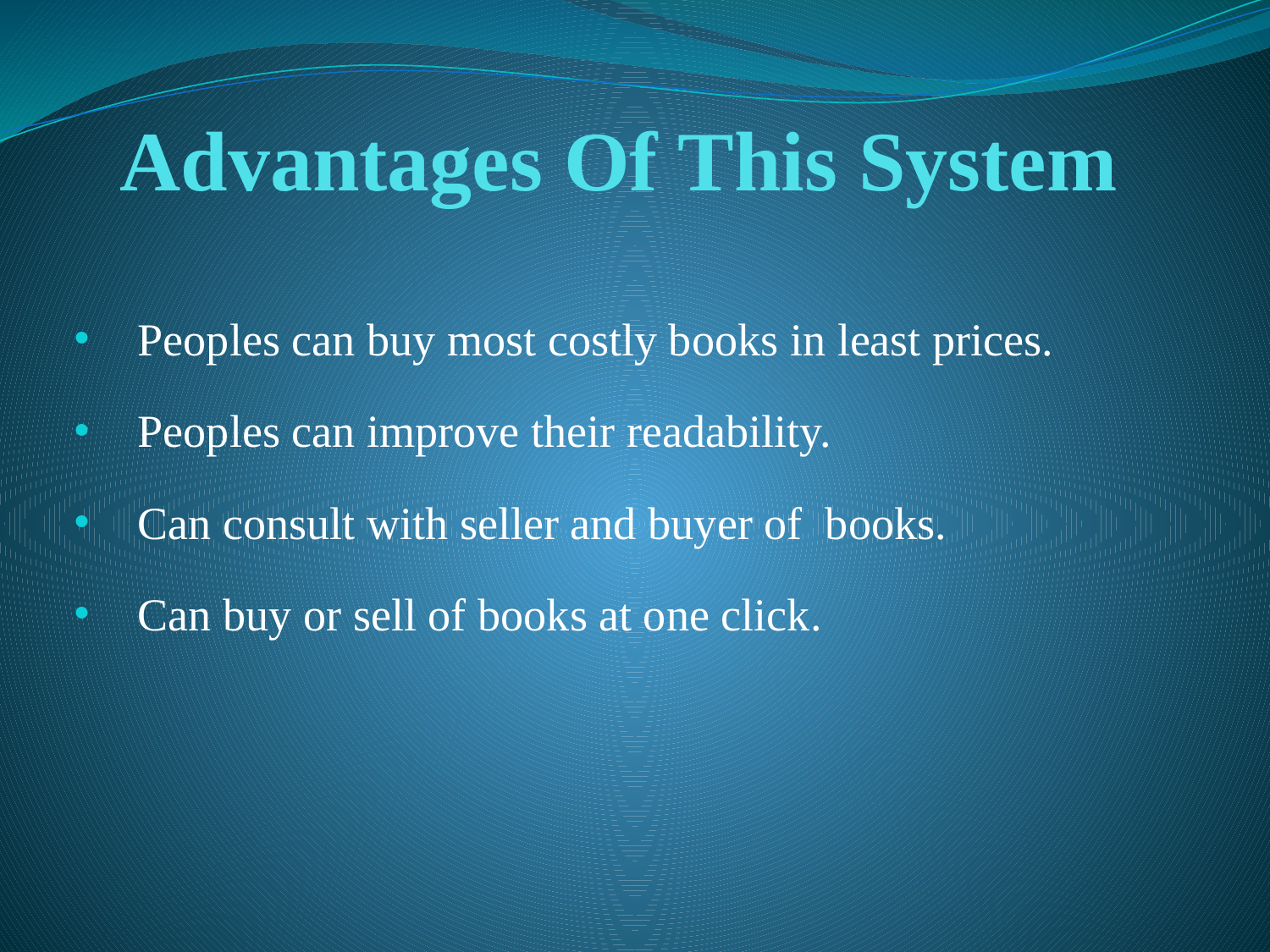

# Advantages Of This System
Peoples can buy most costly books in least prices.
Peoples can improve their readability.
Can consult with seller and buyer of  books.
Can buy or sell of books at one click.